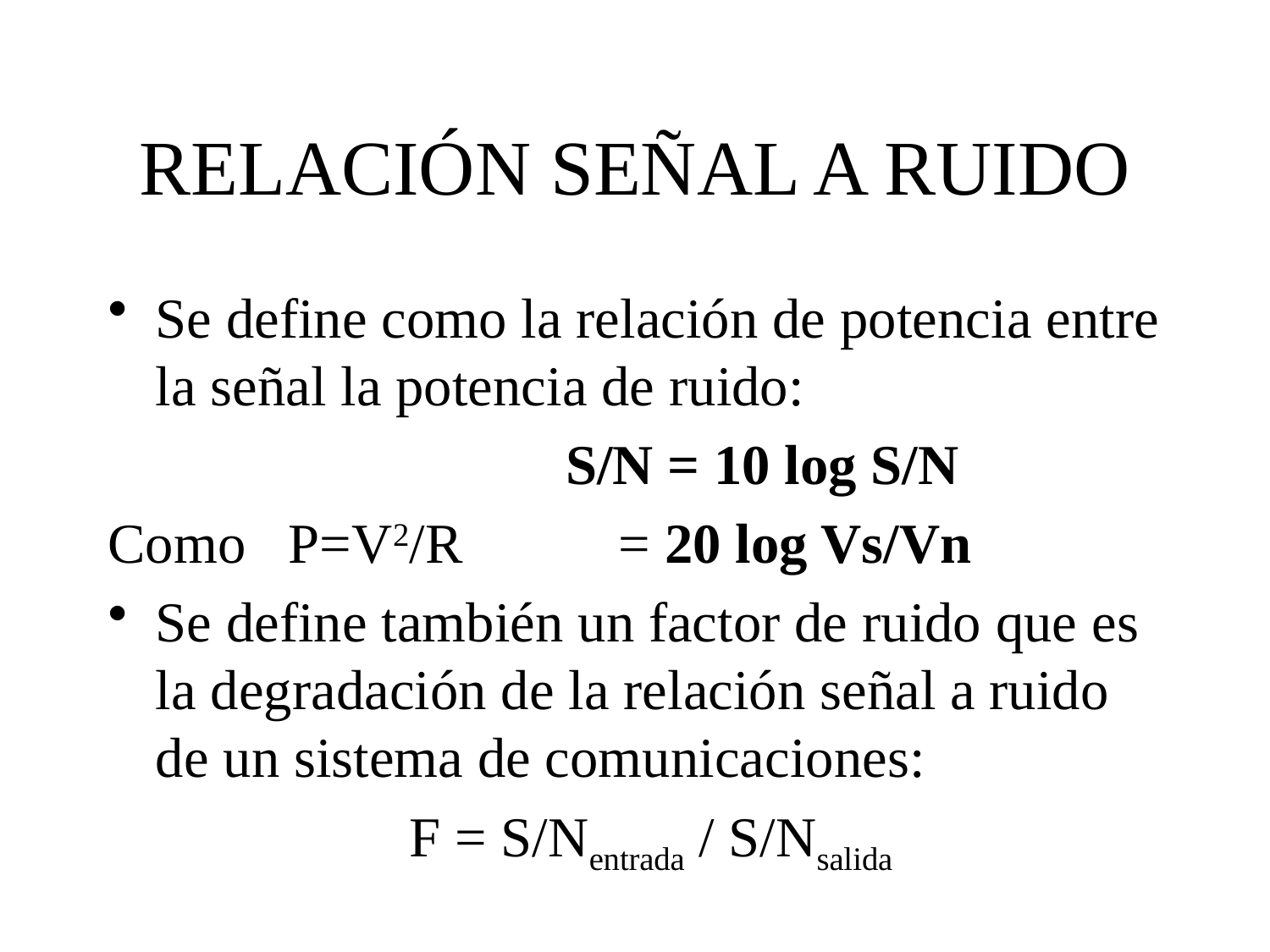

# RELACIÓN SEÑAL A RUIDO
Se define como la relación de potencia entre la señal la potencia de ruido:
			           S/N = 10 log S/N
Como   P=V2/R           = 20 log Vs/Vn
Se define también un factor de ruido que es la degradación de la relación señal a ruido de un sistema de comunicaciones:
			F = S/Nentrada / S/Nsalida